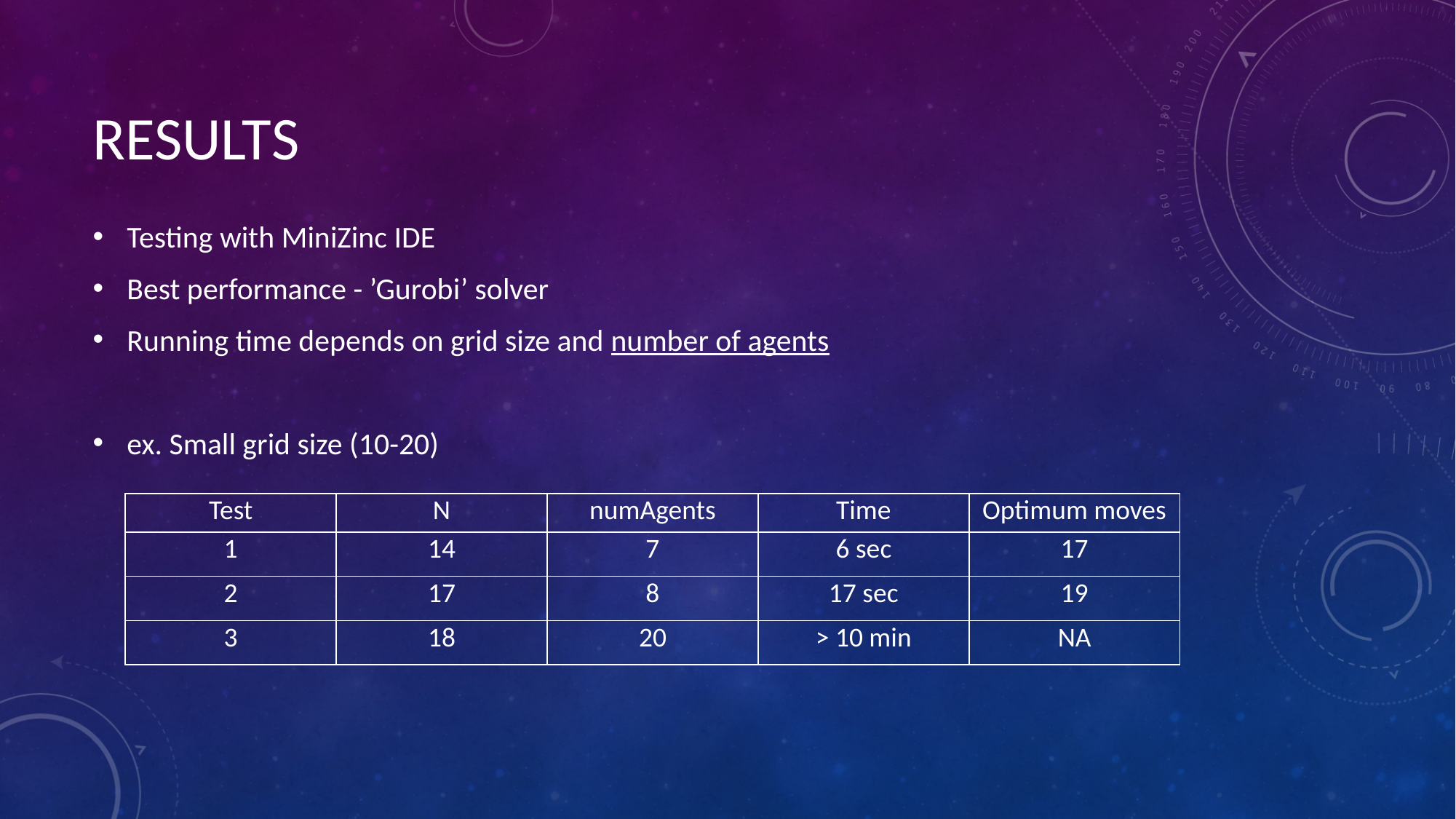

# Results
Testing with MiniZinc IDE
Best performance - ’Gurobi’ solver
Running time depends on grid size and number of agents

ex. Small grid size (10-20)

| Test | N | numAgents | Time | Optimum moves |
| --- | --- | --- | --- | --- |
| 1 | 14 | 7 | 6 sec | 17 |
| 2 | 17 | 8 | 17 sec | 19 |
| 3 | 18 | 20 | > 10 min | NA |